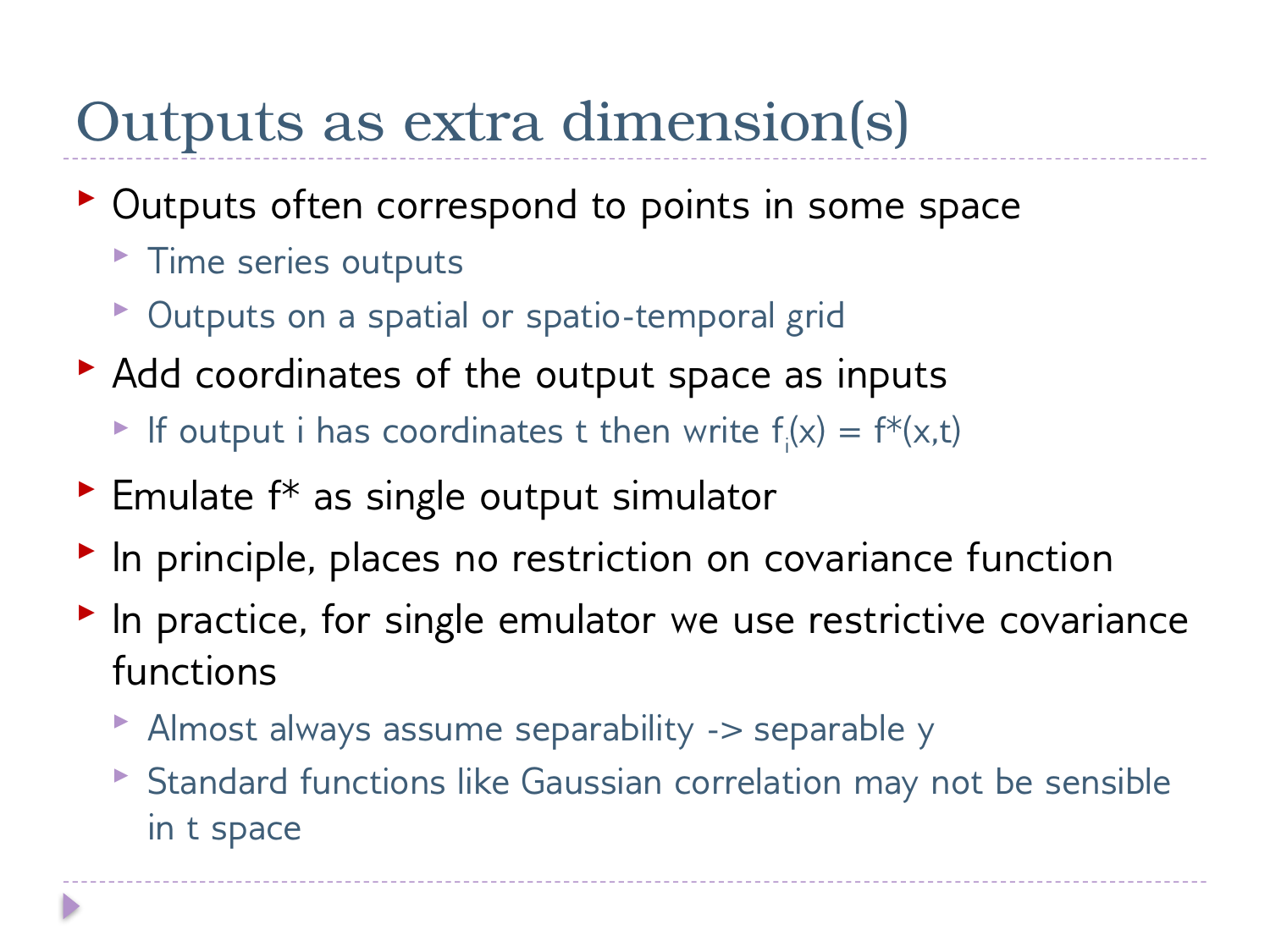

# Outputs as extra dimension(s)
Outputs often correspond to points in some space
Time series outputs
Outputs on a spatial or spatio-temporal grid
Add coordinates of the output space as inputs
If output i has coordinates t then write fi(x) = f*(x,t)
Emulate f* as single output simulator
In principle, places no restriction on covariance function
In practice, for single emulator we use restrictive covariance functions
Almost always assume separability -> separable y
Standard functions like Gaussian correlation may not be sensible in t space